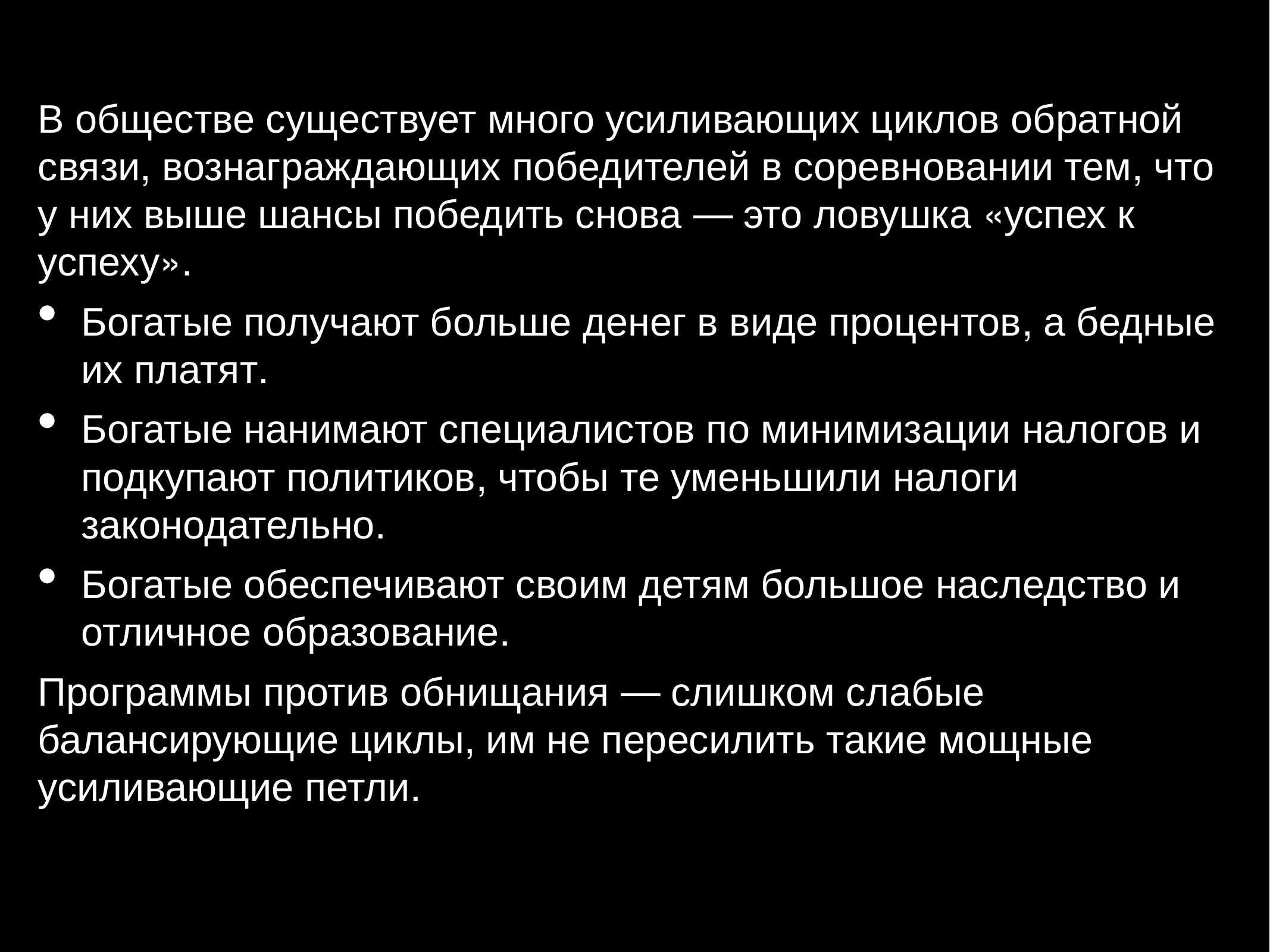

50
В обществе существует много усиливающих циклов обратной связи, вознаграждающих победителей в соревновании тем, что у них выше шансы победить снова — это ловушка «успех к успеху».
Богатые получают больше денег в виде процентов, а бедные их платят.
Богатые нанимают специалистов по минимизации налогов и подкупают политиков, чтобы те уменьшили налоги законодательно.
Богатые обеспечивают своим детям большое наследство и отличное образование.
Программы против обнищания — слишком слабые балансирующие циклы, им не пересилить такие мощные усиливающие петли.